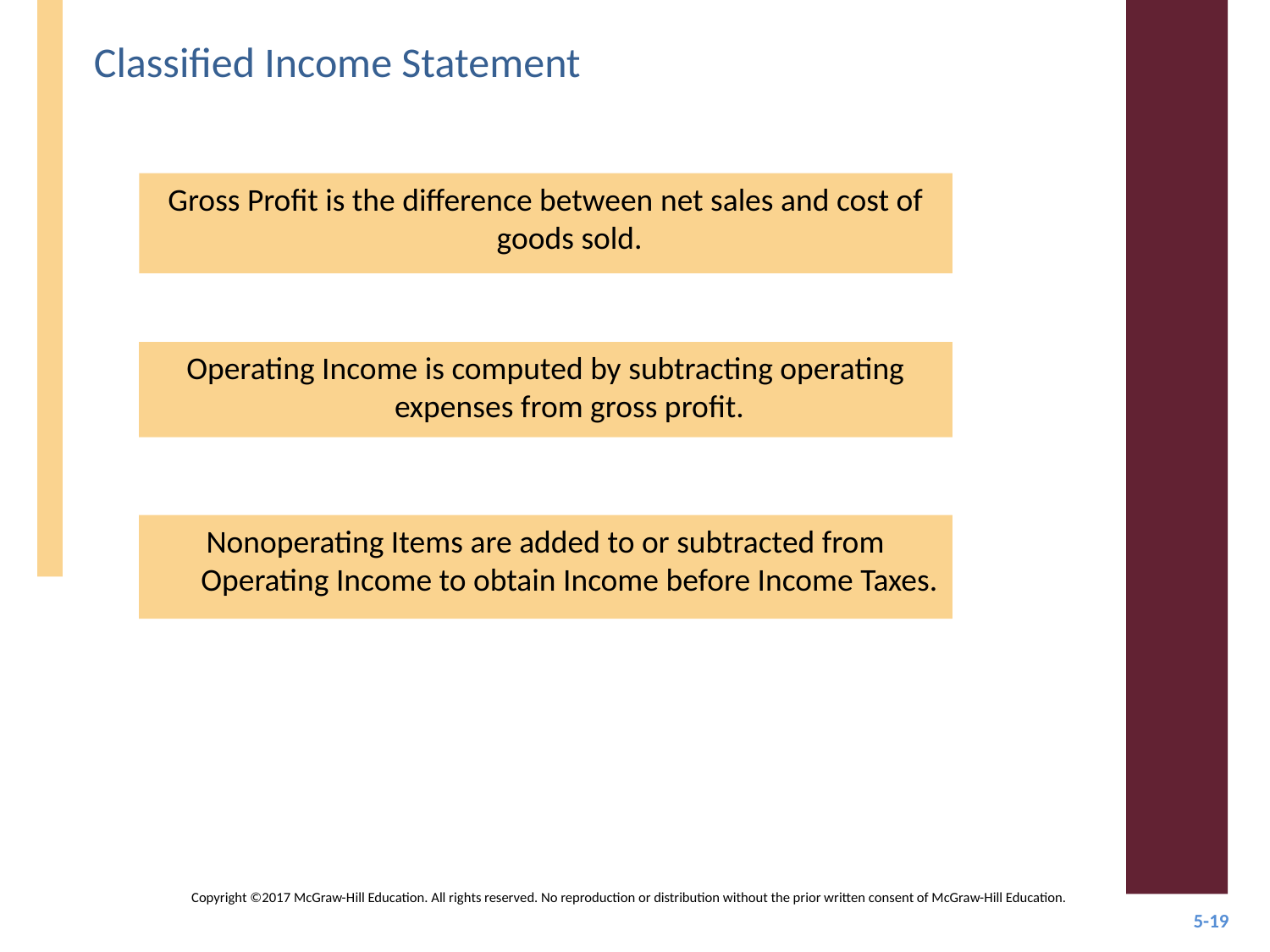

# Classified Income Statement
Gross Profit is the difference between net sales and cost of goods sold.

Operating Income is computed by subtracting operating expenses from gross profit.

Nonoperating Items are added to or subtracted from Operating Income to obtain Income before Income Taxes.

Copyright ©2017 McGraw-Hill Education. All rights reserved. No reproduction or distribution without the prior written consent of McGraw-Hill Education.